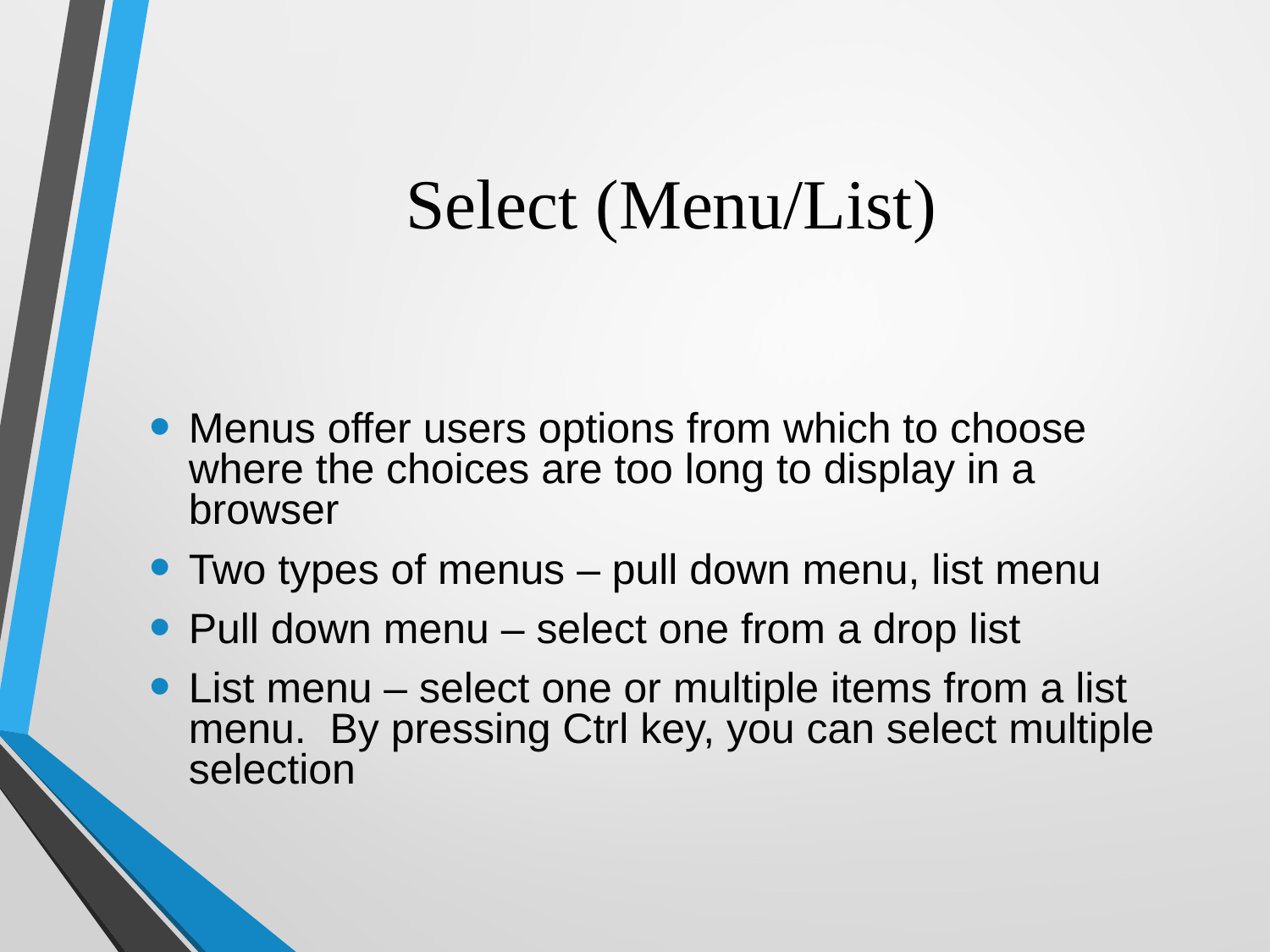

# Select (Menu/List)
Menus offer users options from which to choose where the choices are too long to display in a browser
Two types of menus – pull down menu, list menu
Pull down menu – select one from a drop list
List menu – select one or multiple items from a list menu.  By pressing Ctrl key, you can select multiple selection